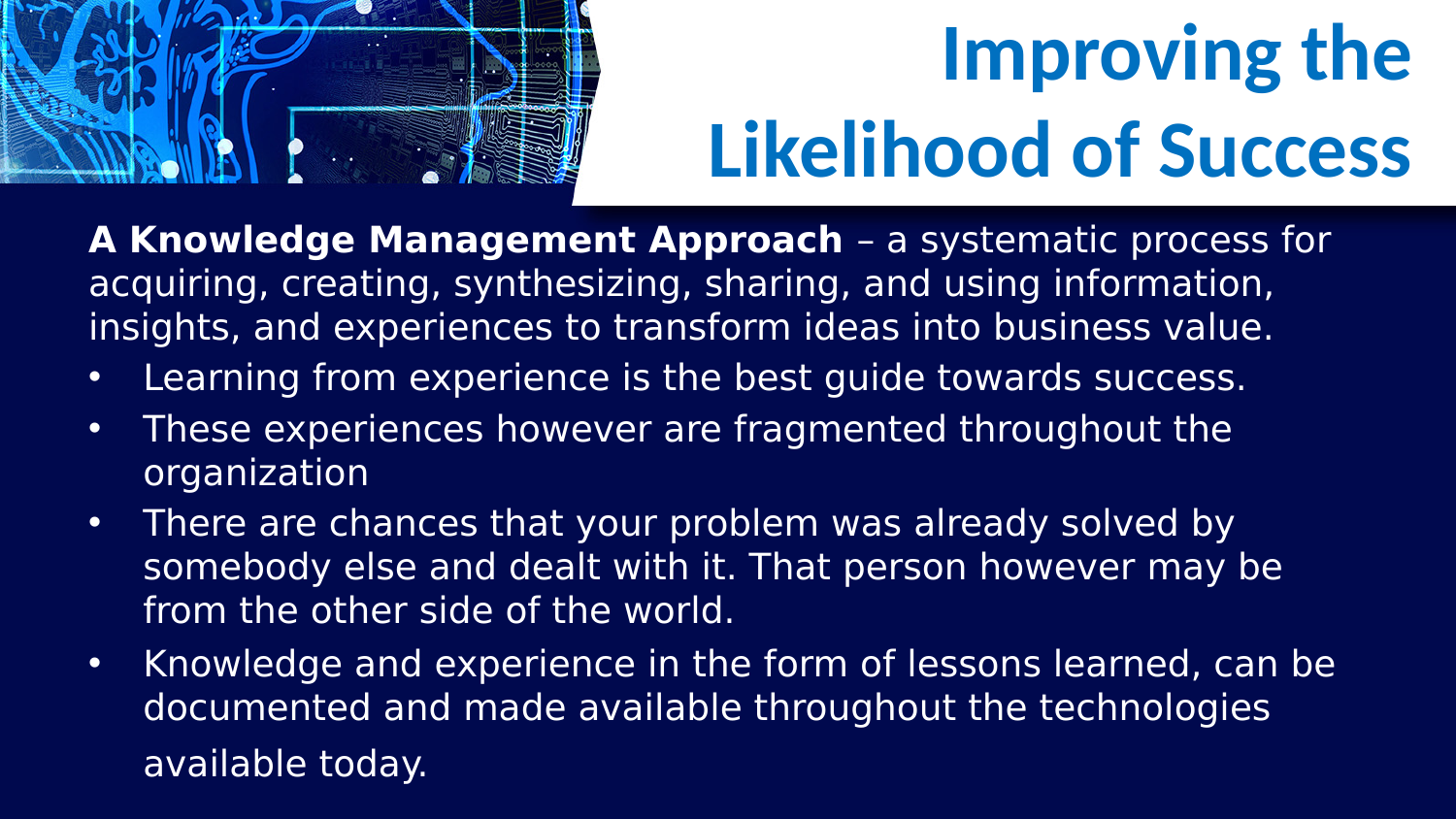

# Improving the Likelihood of Success
A Knowledge Management Approach – a systematic process for acquiring, creating, synthesizing, sharing, and using information, insights, and experiences to transform ideas into business value.
Learning from experience is the best guide towards success.
These experiences however are fragmented throughout the organization
There are chances that your problem was already solved by somebody else and dealt with it. That person however may be from the other side of the world.
Knowledge and experience in the form of lessons learned, can be documented and made available throughout the technologies available today.